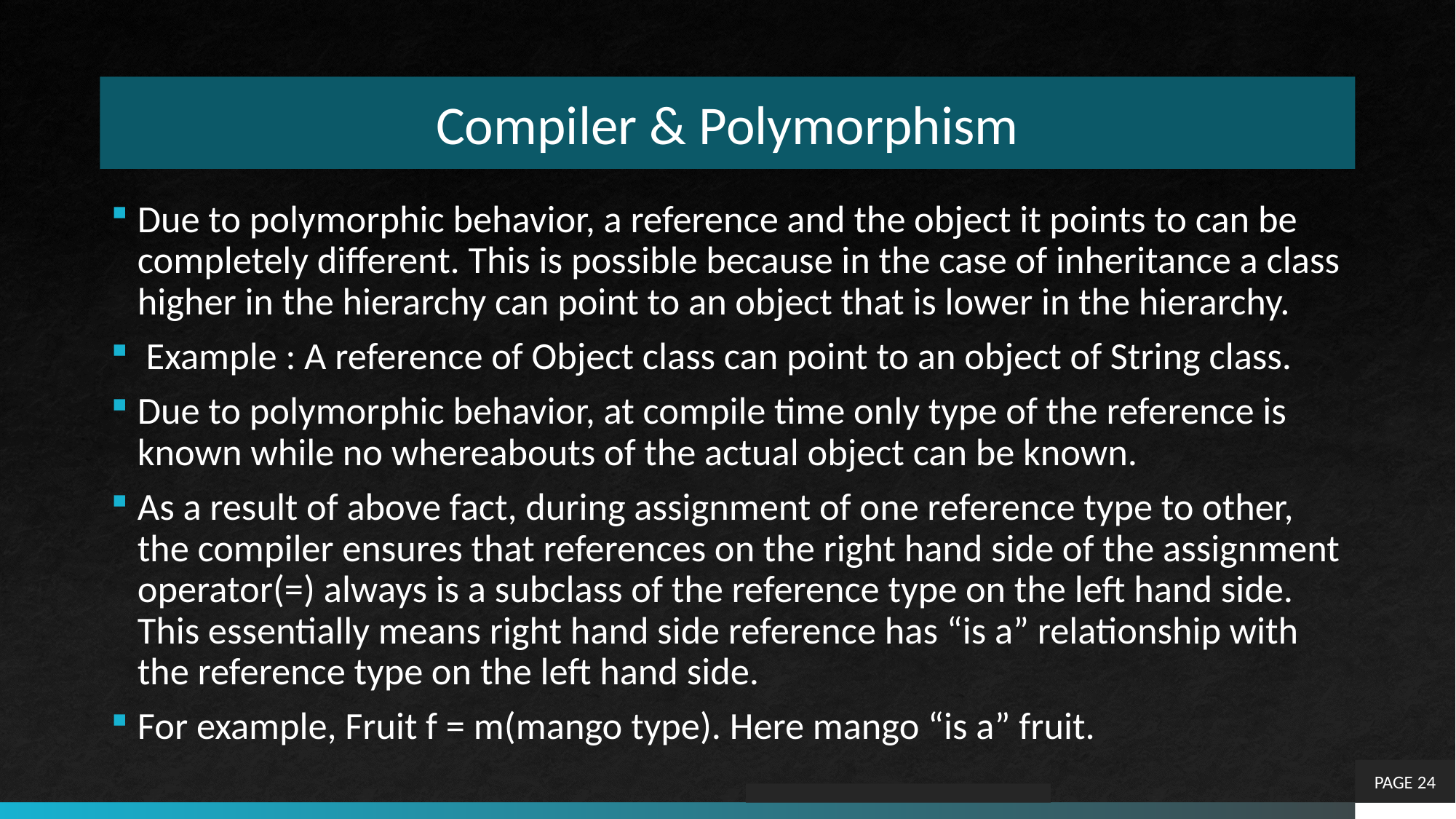

# Compiler & Polymorphism
Due to polymorphic behavior, a reference and the object it points to can be completely different. This is possible because in the case of inheritance a class higher in the hierarchy can point to an object that is lower in the hierarchy.
 Example : A reference of Object class can point to an object of String class.
Due to polymorphic behavior, at compile time only type of the reference is known while no whereabouts of the actual object can be known.
As a result of above fact, during assignment of one reference type to other, the compiler ensures that references on the right hand side of the assignment operator(=) always is a subclass of the reference type on the left hand side. This essentially means right hand side reference has “is a” relationship with the reference type on the left hand side.
For example, Fruit f = m(mango type). Here mango “is a” fruit.
PAGE 24